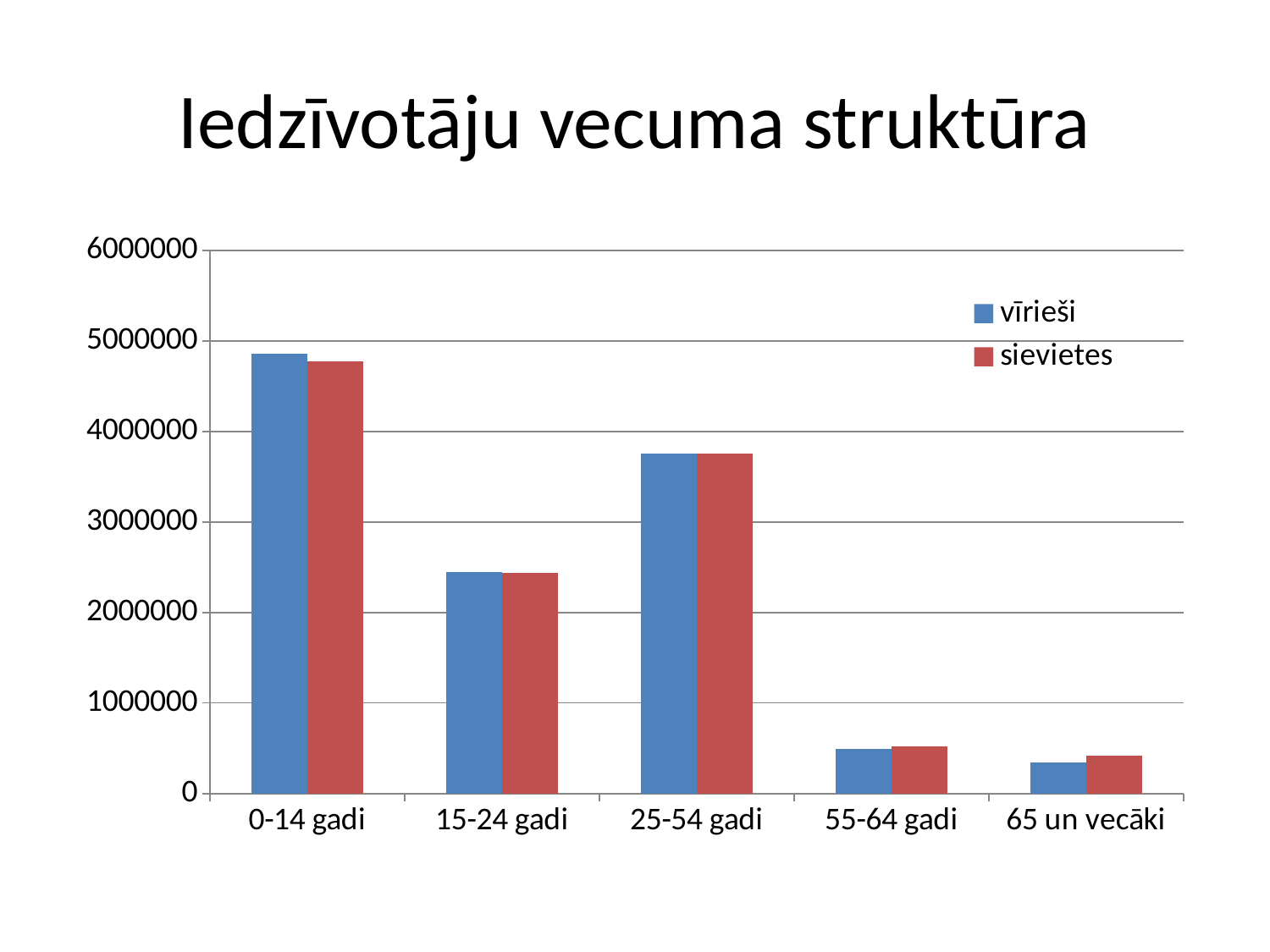

# Iedzīvotāju vecuma struktūra

### Chart

| Category | vīrieši | sievietes |
|---|---|---|
| 0-14 gadi | 4856231.0 | 4775025.0 |
| 15-24 gadi | 2450164.0 | 2439035.0 |
| 25-54 gadi | 3760230.0 | 3755775.0 |
| 55-64 gadi | 488315.0 | 521690.0 |
| 65 un vecāki | 347151.0 | 419065.0 |